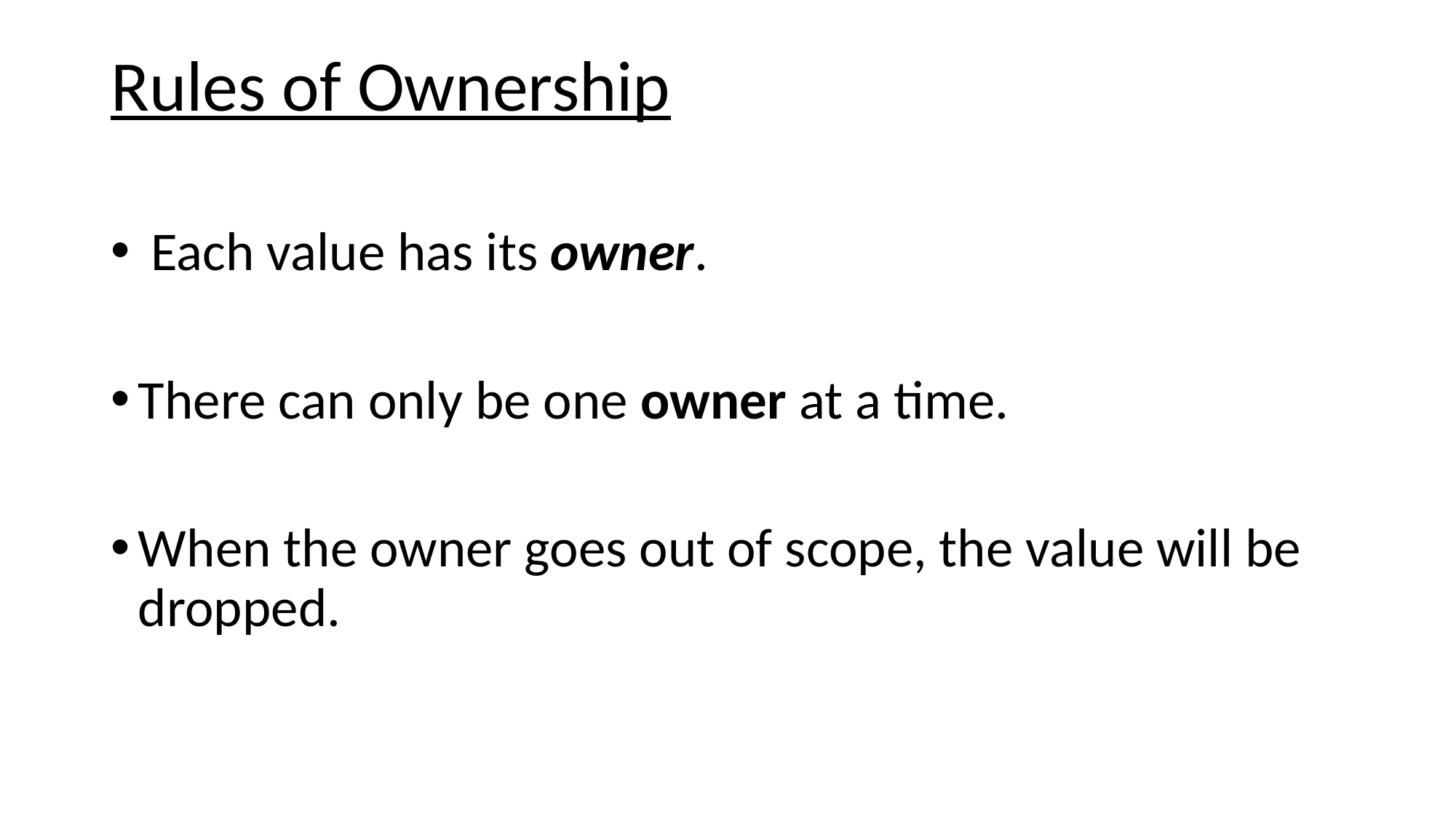

# Rules of Ownership
 Each value has its owner.

There can only be one owner at a time.

When the owner goes out of scope, the value will be dropped.